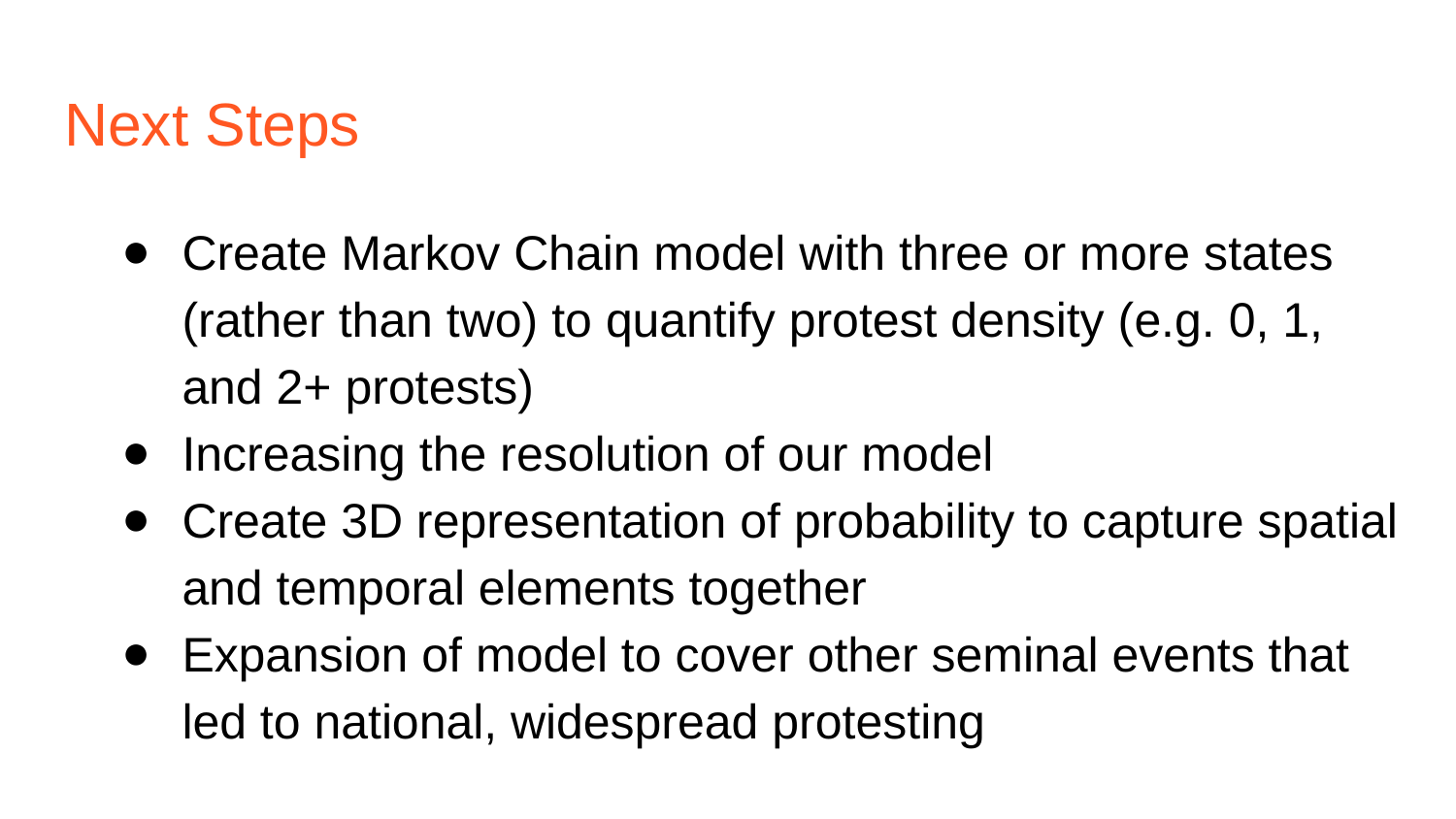

# Next Steps
Create Markov Chain model with three or more states (rather than two) to quantify protest density (e.g. 0, 1, and 2+ protests)
Increasing the resolution of our model
Create 3D representation of probability to capture spatial and temporal elements together
Expansion of model to cover other seminal events that led to national, widespread protesting